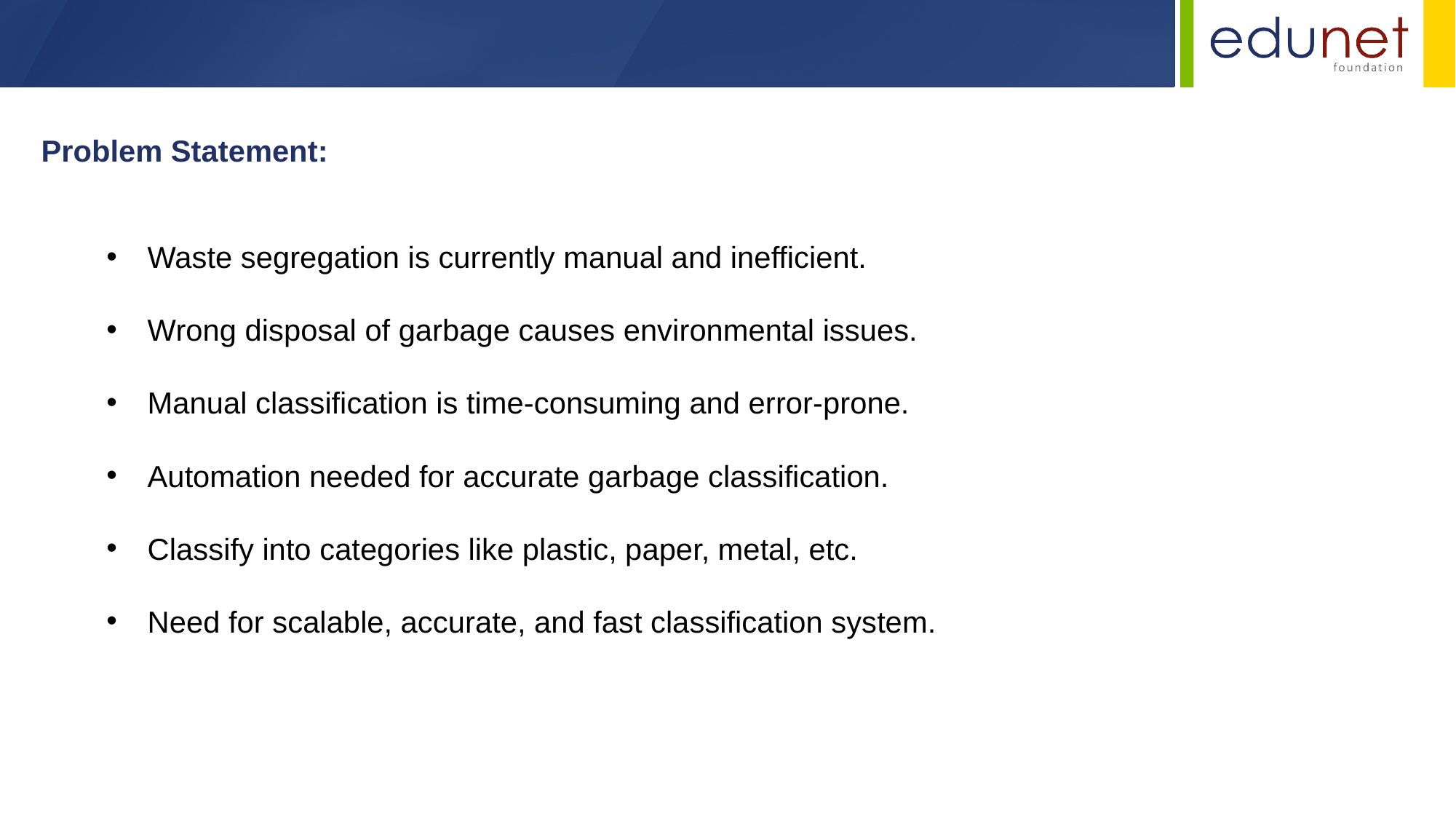

Problem Statement:
Waste segregation is currently manual and inefficient.

Wrong disposal of garbage causes environmental issues.

Manual classification is time-consuming and error-prone.

Automation needed for accurate garbage classification.

Classify into categories like plastic, paper, metal, etc.

Need for scalable, accurate, and fast classification system.